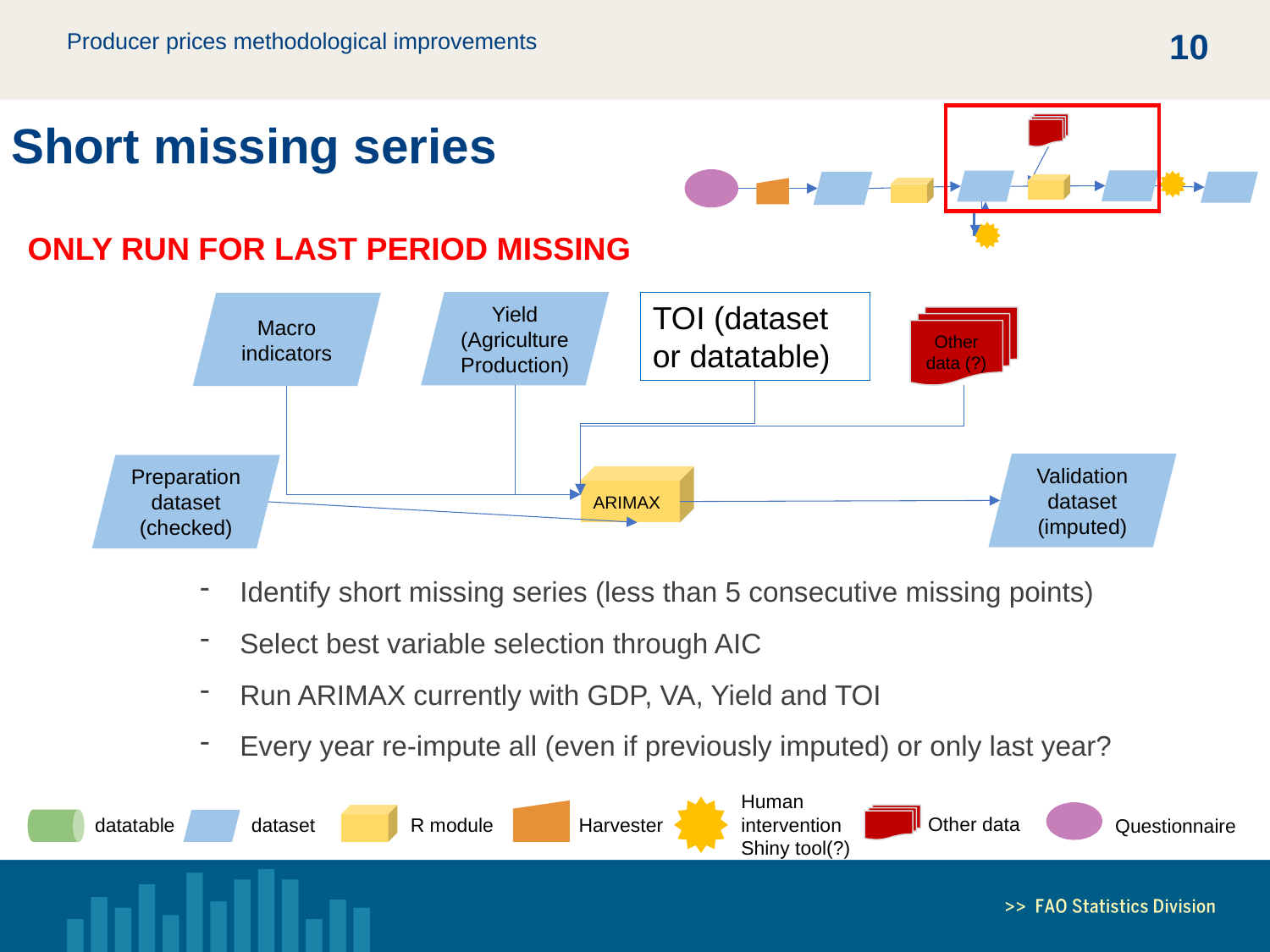

10

Short missing series

ONLY RUN FOR LAST PERIOD MISSING

Yield (Agriculture Production)
TOI (dataset or datatable)
Macro indicators
Other data (?)
Validation dataset (imputed)
Preparation dataset (checked)
ARIMAX
Identify short missing series (less than 5 consecutive missing points)
Select best variable selection through AIC
Run ARIMAX currently with GDP, VA, Yield and TOI
Every year re-impute all (even if previously imputed) or only last year?

Questionnaire

Other data
Human intervention Shiny tool(?)
R module
Harvester
datatable
dataset